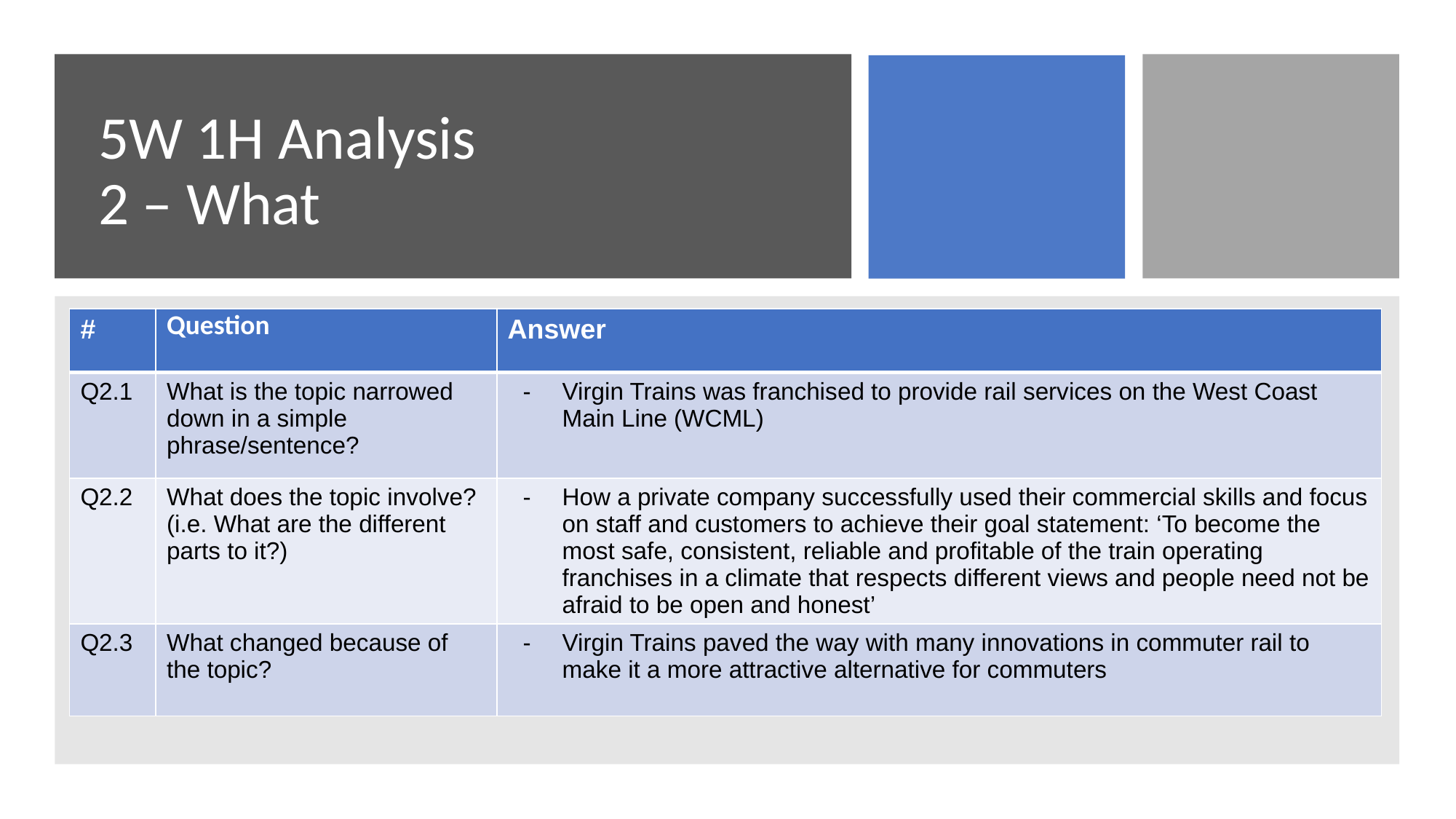

# 5W 1H Analysis 2 – What

| # | Question | Answer |
| --- | --- | --- |
| Q2.1 | What is the topic narrowed down in a simple phrase/sentence? | Virgin Trains was franchised to provide rail services on the West Coast Main Line (WCML) |
| Q2.2 | What does the topic involve? (i.e. What are the different parts to it?) | How a private company successfully used their commercial skills and focus on staff and customers to achieve their goal statement: ‘To become the most safe, consistent, reliable and profitable of the train operating franchises in a climate that respects different views and people need not be afraid to be open and honest’ |
| Q2.3 | What changed because of the topic? | Virgin Trains paved the way with many innovations in commuter rail to make it a more attractive alternative for commuters |